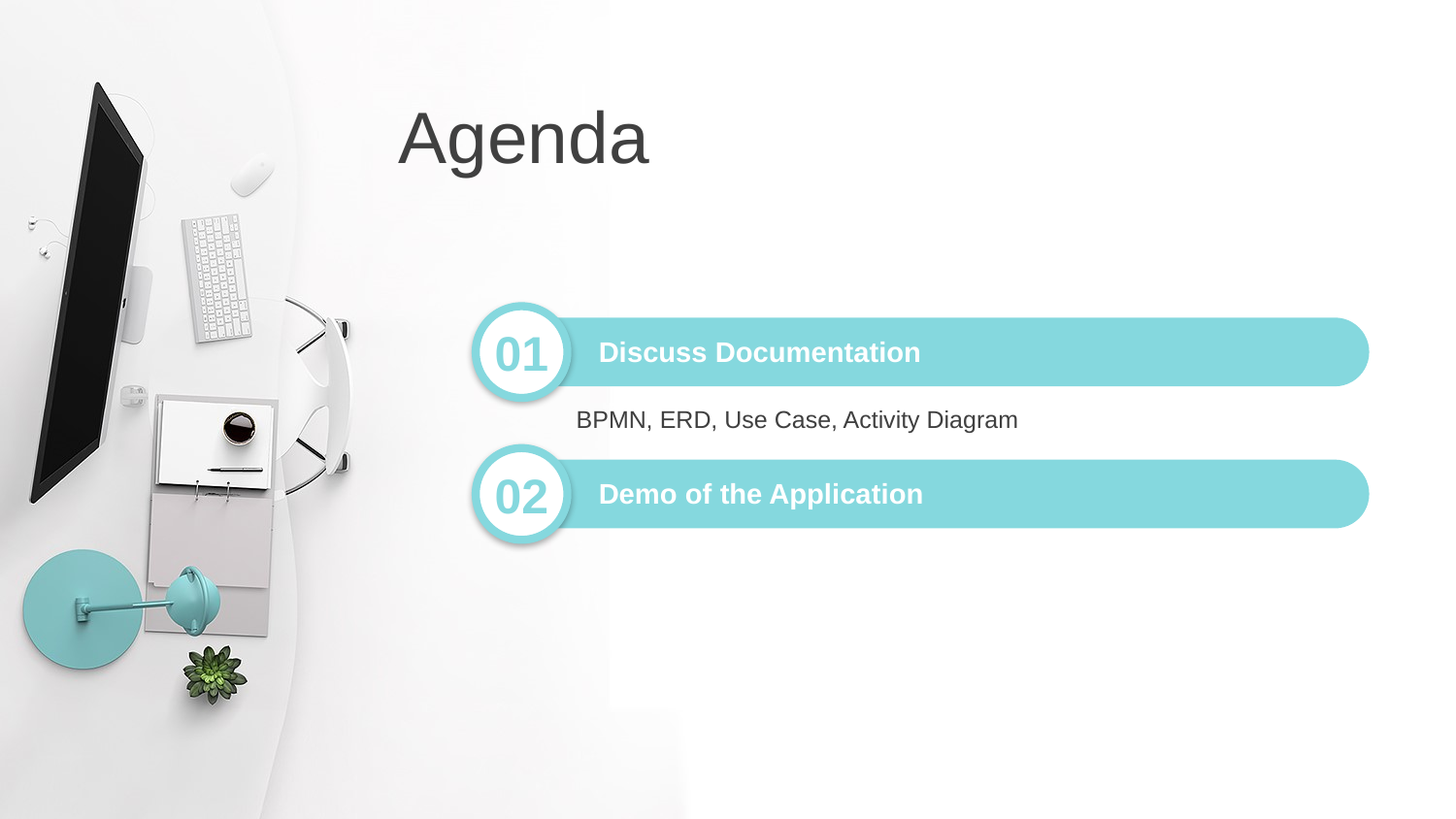

Agenda

01
Discuss Documentation
BPMN, ERD, Use Case, Activity Diagram

02
Demo of the Application